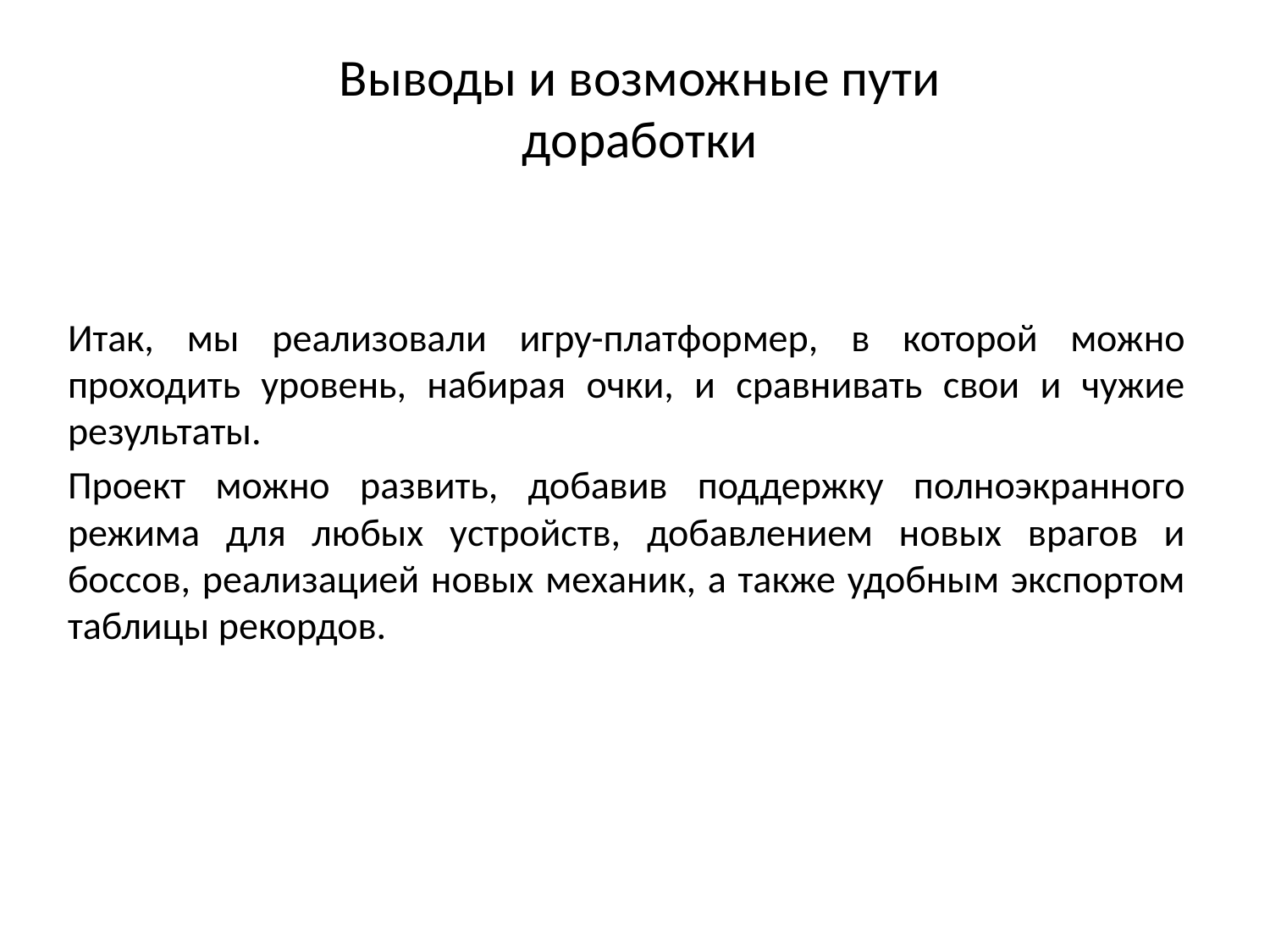

# Выводы и возможные пути доработки
Итак, мы реализовали игру-платформер, в которой можно проходить уровень, набирая очки, и сравнивать свои и чужие результаты.
Проект можно развить, добавив поддержку полноэкранного режима для любых устройств, добавлением новых врагов и боссов, реализацией новых механик, а также удобным экспортом таблицы рекордов.